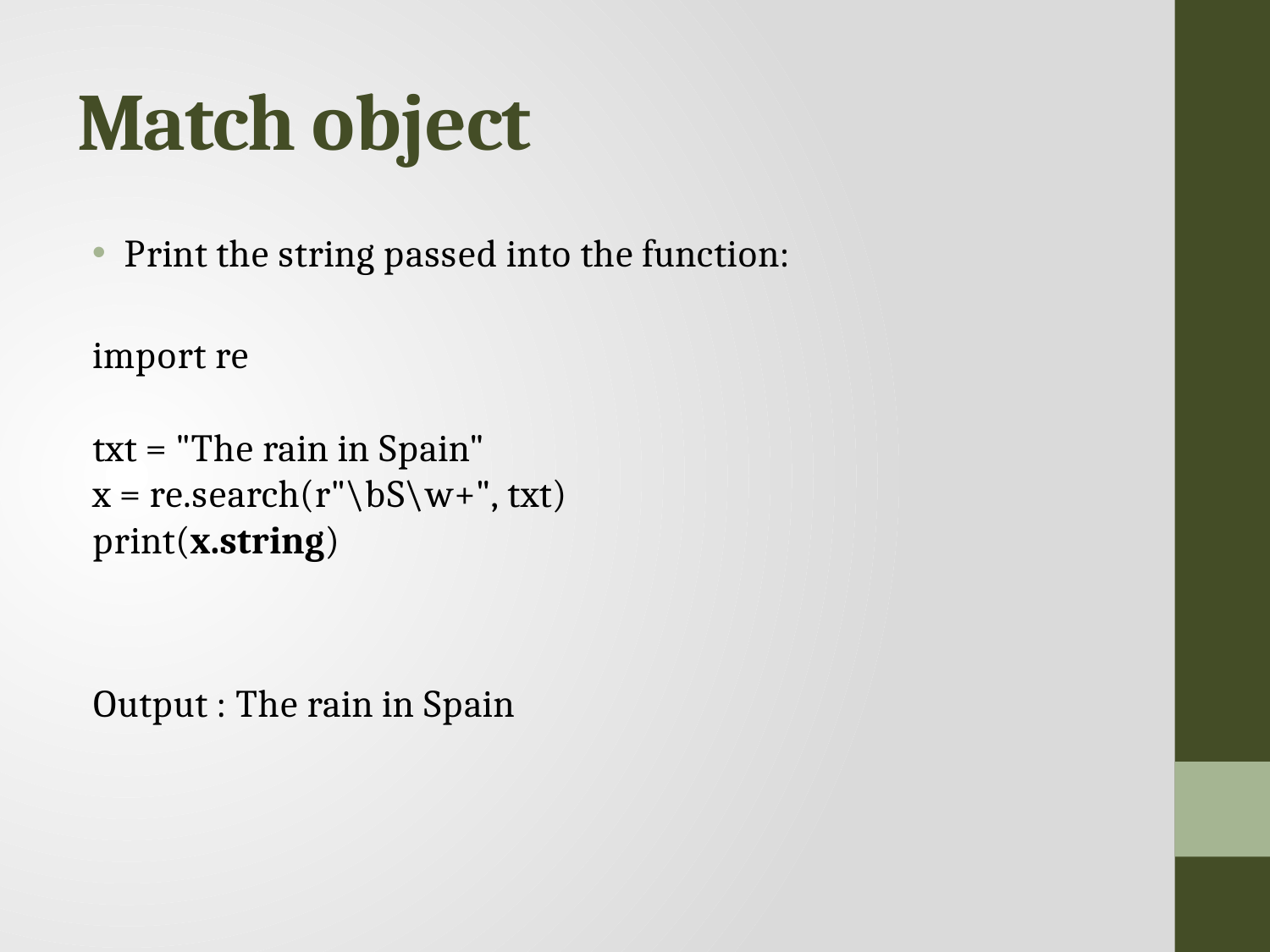

# Match object
Print the string passed into the function:
import re
txt = "The rain in Spain"
x = re.search(r"\bS\w+", txt)
print(x.string)

Output : The rain in Spain